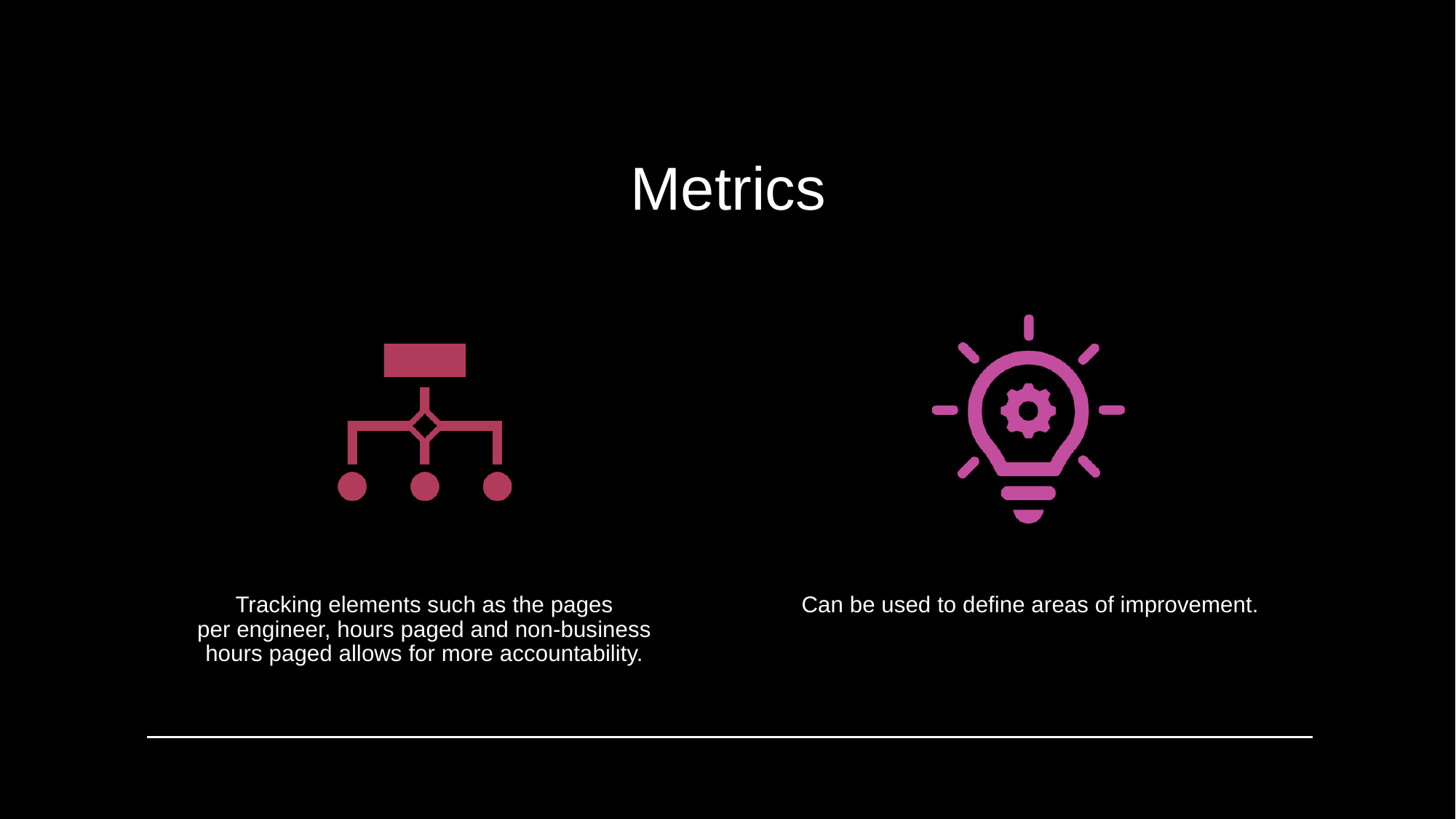

# Metrics
Tracking elements such as the pages per engineer, hours paged and non-business hours paged allows for more accountability.
Can be used to define areas of improvement.